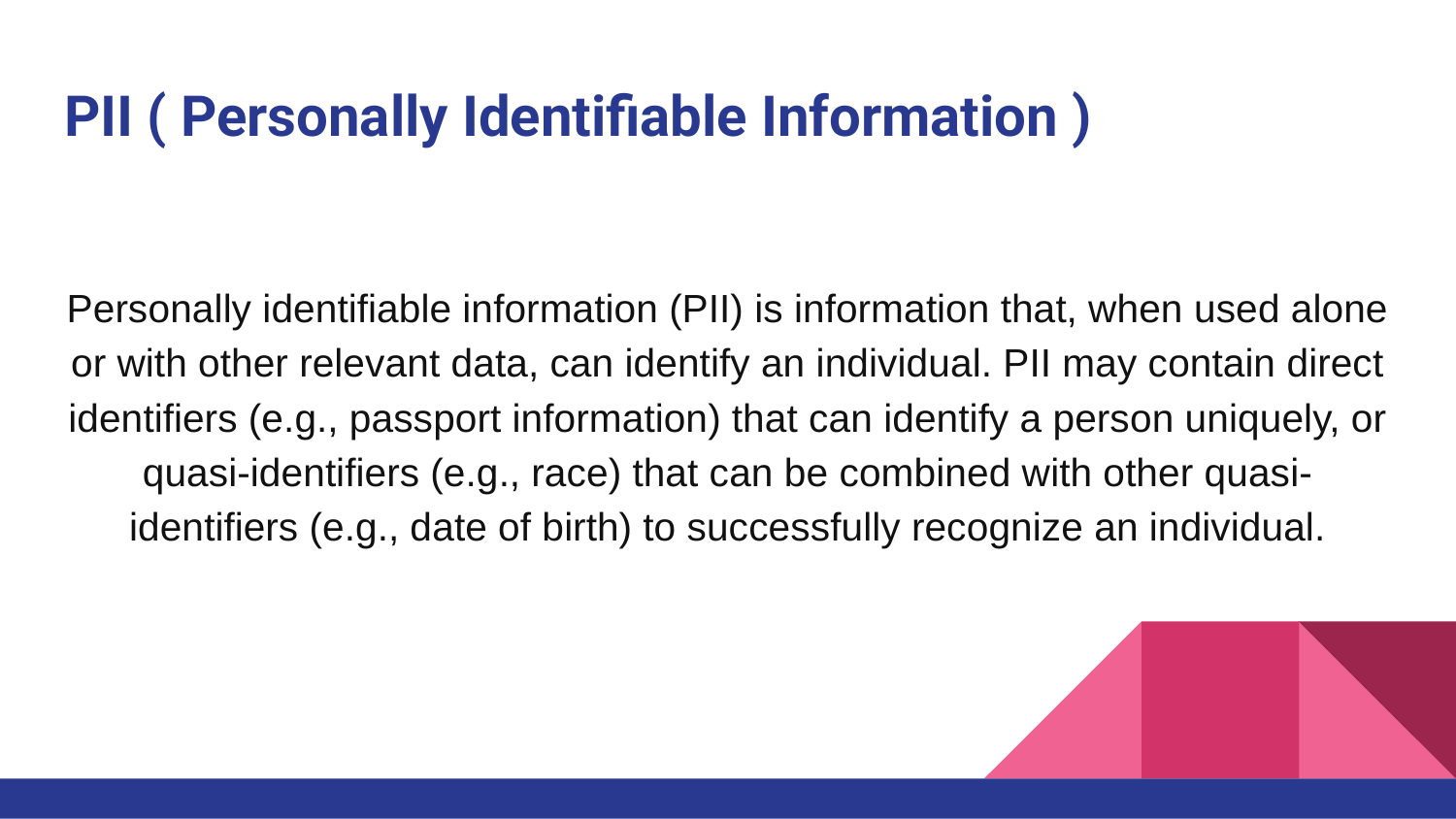

# PII ( Personally Identifiable Information )
Personally identifiable information (PII) is information that, when used alone or with other relevant data, can identify an individual. PII may contain direct identifiers (e.g., passport information) that can identify a person uniquely, or quasi-identifiers (e.g., race) that can be combined with other quasi-identifiers (e.g., date of birth) to successfully recognize an individual.